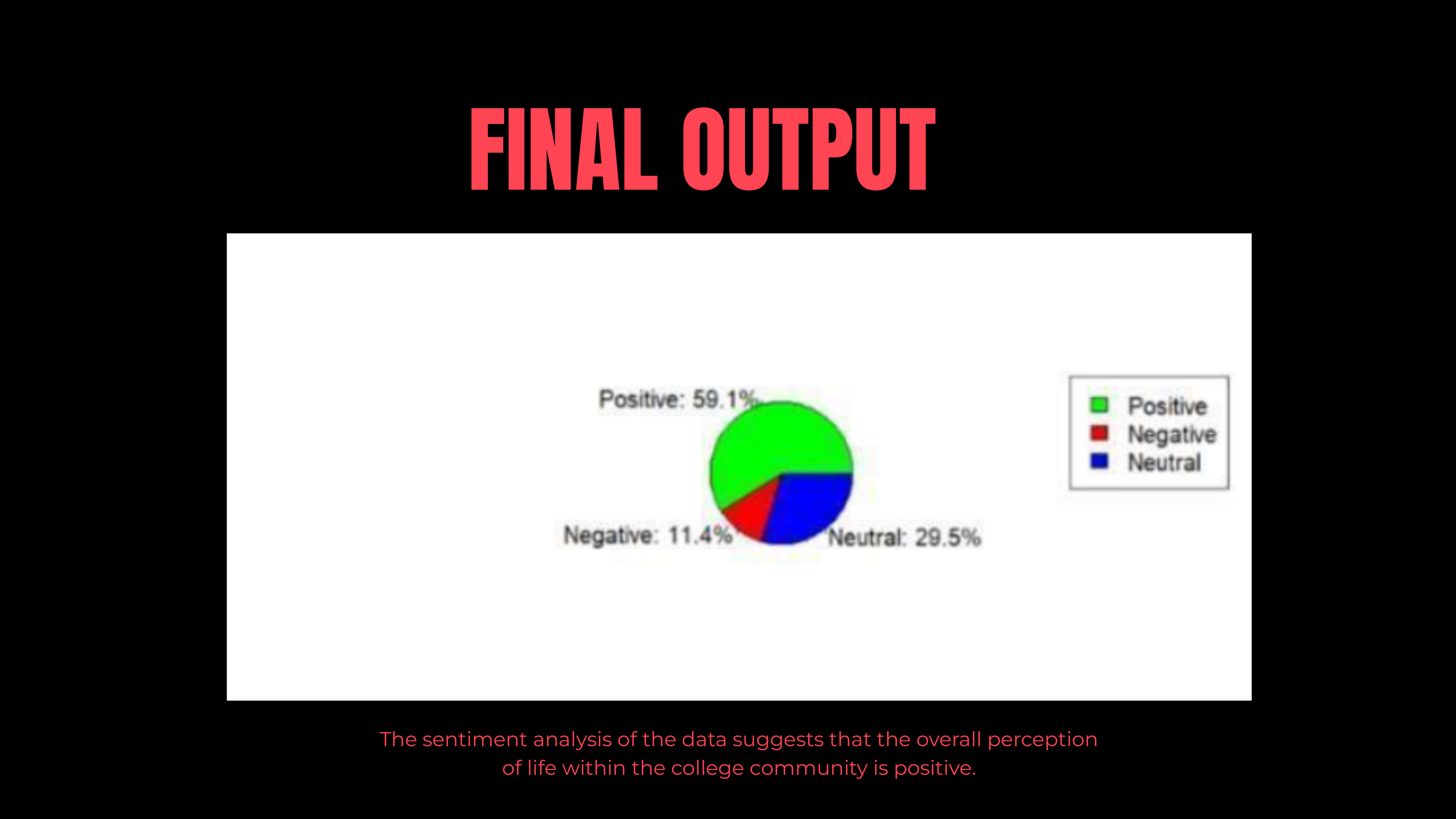

FINAL OUTPUT

The sentiment analysis of the data suggests that the overall perception
of life within the college community is positive.